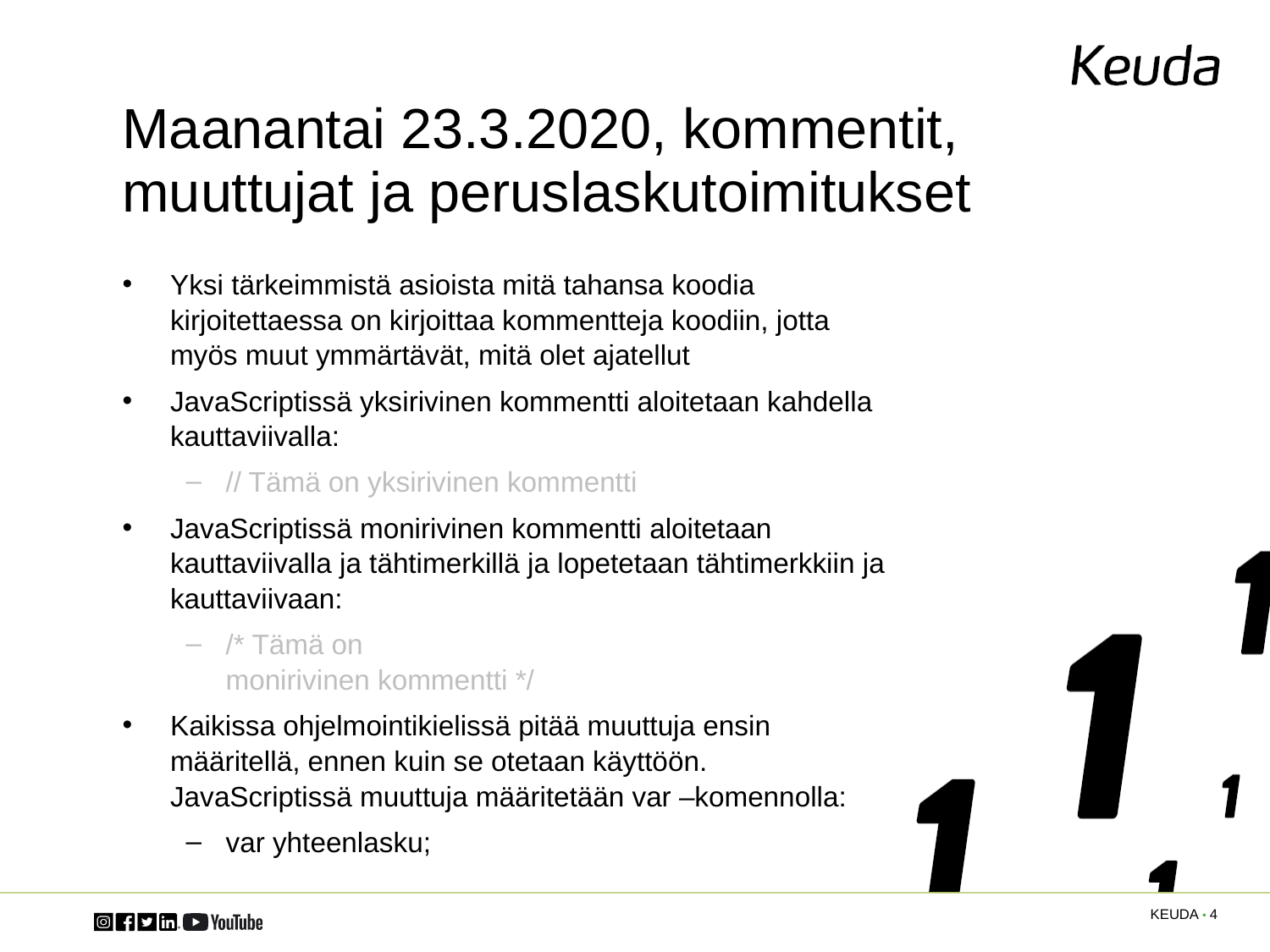

# Maanantai 23.3.2020, kommentit, muuttujat ja peruslaskutoimitukset
Yksi tärkeimmistä asioista mitä tahansa koodia kirjoitettaessa on kirjoittaa kommentteja koodiin, jotta myös muut ymmärtävät, mitä olet ajatellut
JavaScriptissä yksirivinen kommentti aloitetaan kahdella kauttaviivalla:
// Tämä on yksirivinen kommentti
JavaScriptissä monirivinen kommentti aloitetaan kauttaviivalla ja tähtimerkillä ja lopetetaan tähtimerkkiin ja kauttaviivaan:
/* Tämä on
monirivinen kommentti */
Kaikissa ohjelmointikielissä pitää muuttuja ensin määritellä, ennen kuin se otetaan käyttöön. JavaScriptissä muuttuja määritetään var –komennolla:
var yhteenlasku;